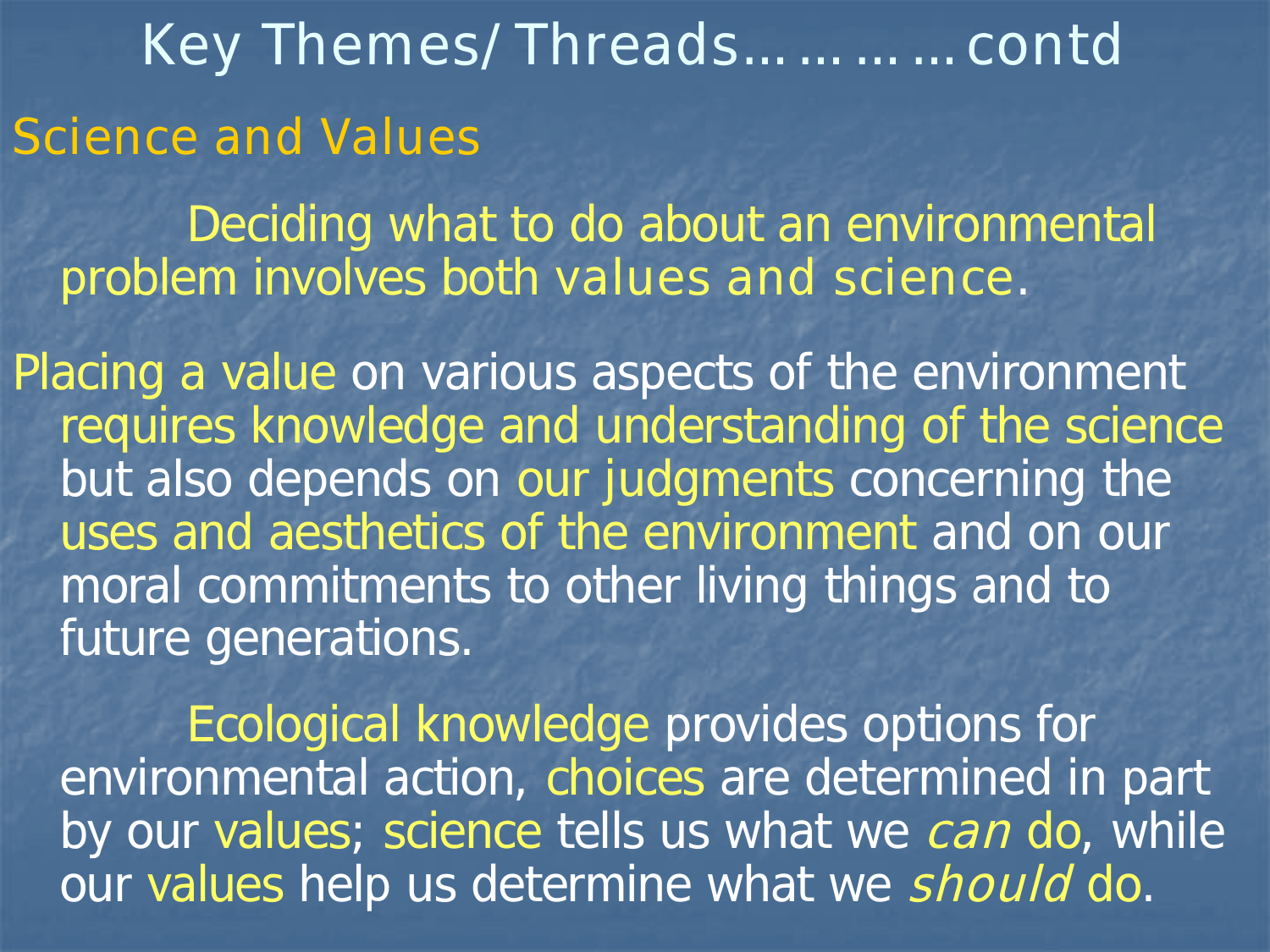

# Key Themes/Threads…………contd
Science and Values

		Deciding what to do about an environmental problem involves both values and science.

Placing a value on various aspects of the environment requires knowledge and understanding of the science but also depends on our judgments concerning the uses and aesthetics of the environment and on our moral commitments to other living things and to future generations.

		Ecological knowledge provides options for environmental action, choices are determined in part by our values; science tells us what we can do, while our values help us determine what we should do.